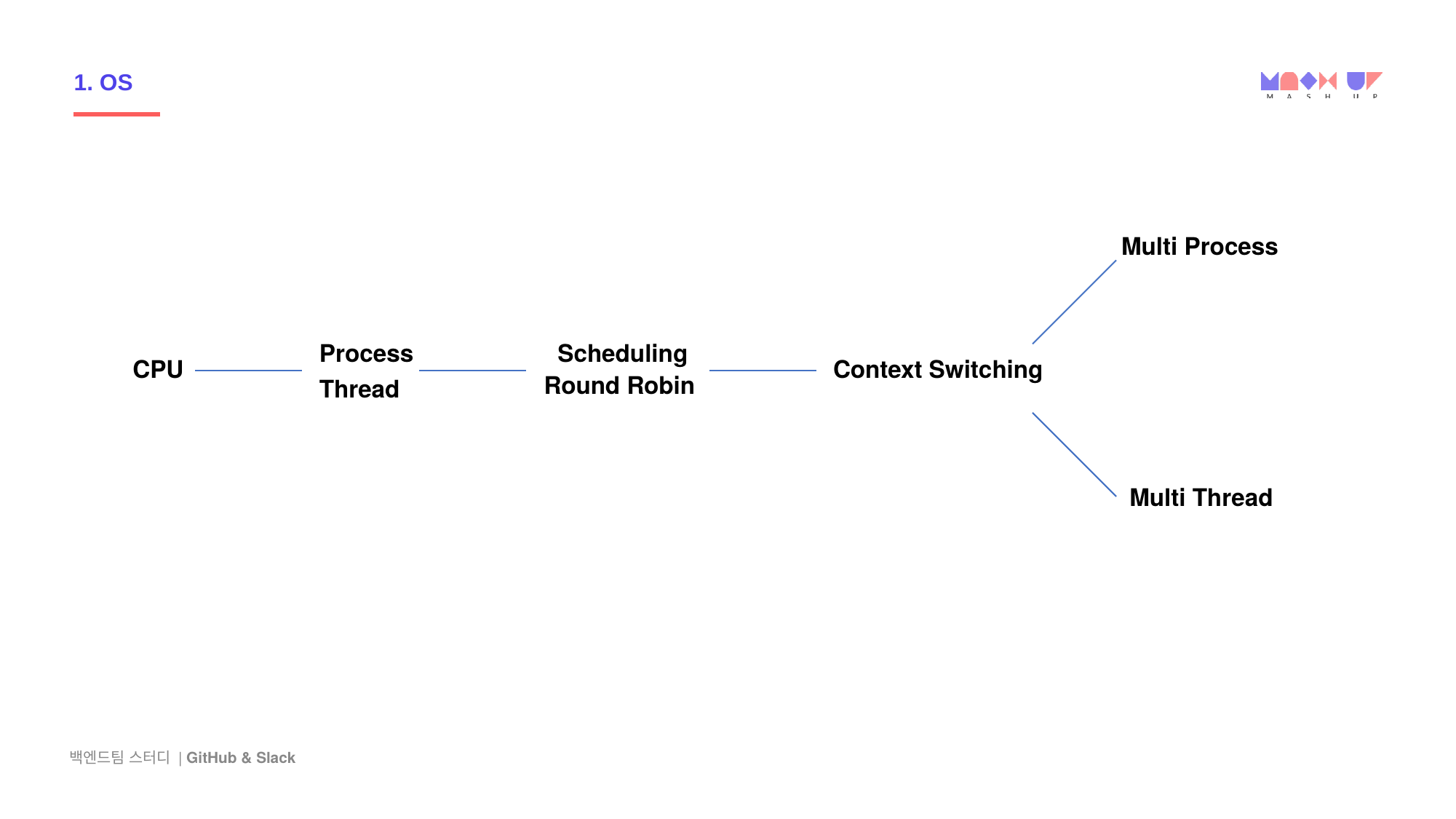

# 1. OS
Multi Process

Scheduling
Process
CPU
Context Switching
Round Robin

Thread

Multi Thread
9